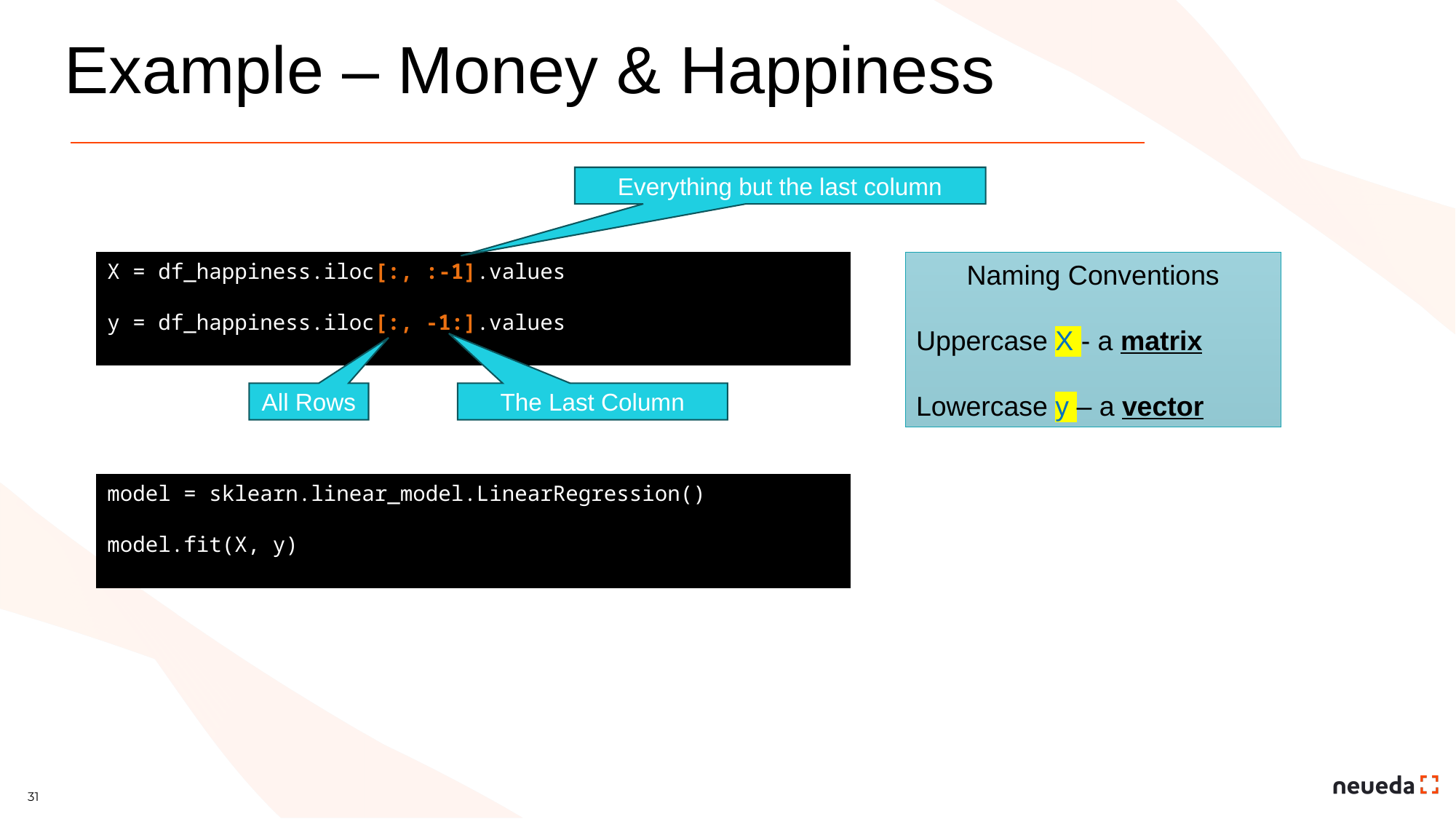

# Example – Money & Happiness
Everything but the last column
X = df_happiness.iloc[:, :-1].values

y = df_happiness.iloc[:, -1:].values

Naming Conventions

Uppercase X - a matrix

Lowercase y – a vector
All Rows
The Last Column
model = sklearn.linear_model.LinearRegression()

model.fit(X, y)